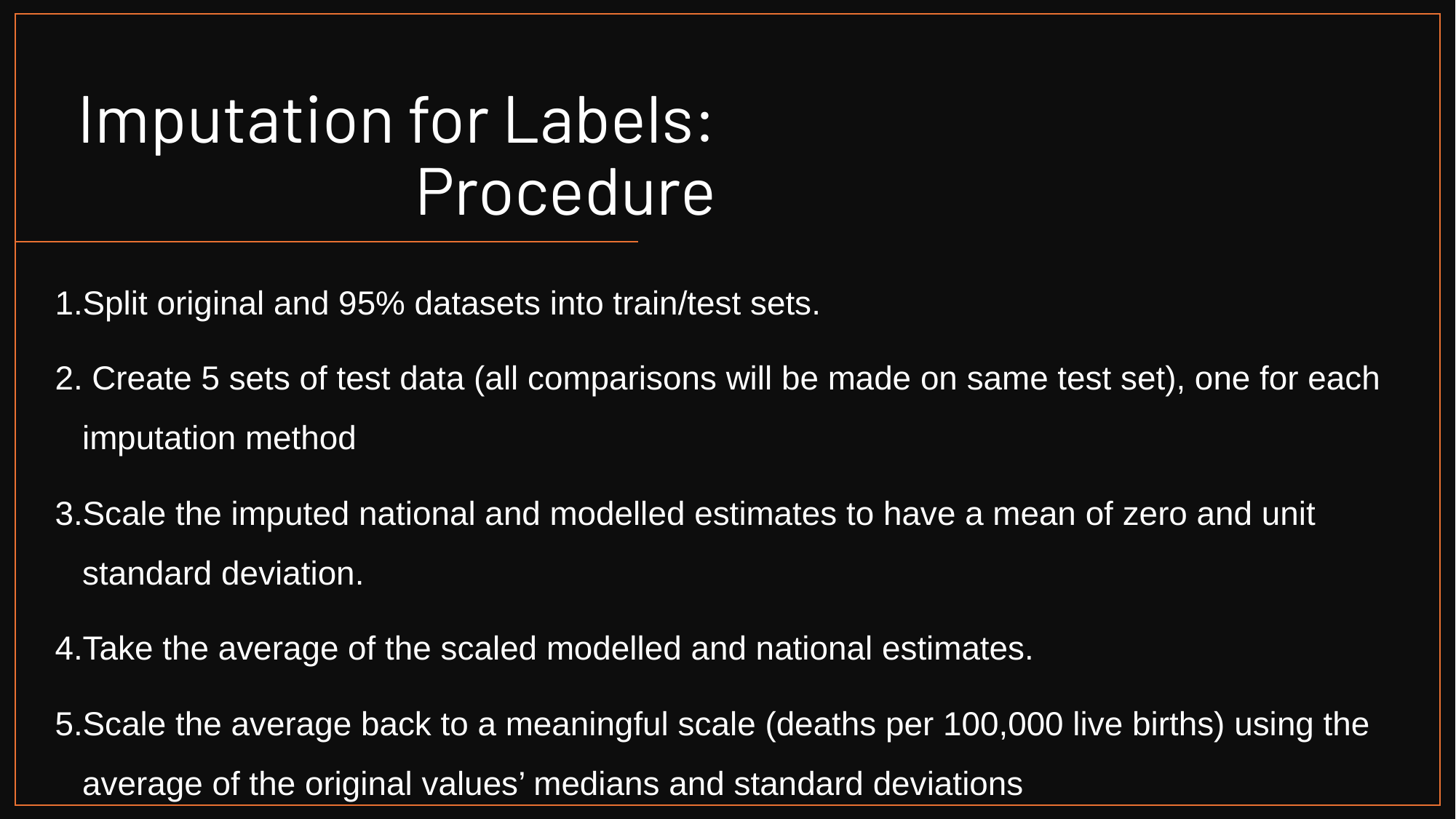

# Imputation for Labels: Procedure
Split original and 95% datasets into train/test sets.
 Create 5 sets of test data (all comparisons will be made on same test set), one for each imputation method
Scale the imputed national and modelled estimates to have a mean of zero and unit standard deviation.
Take the average of the scaled modelled and national estimates.
Scale the average back to a meaningful scale (deaths per 100,000 live births) using the average of the original values’ medians and standard deviations